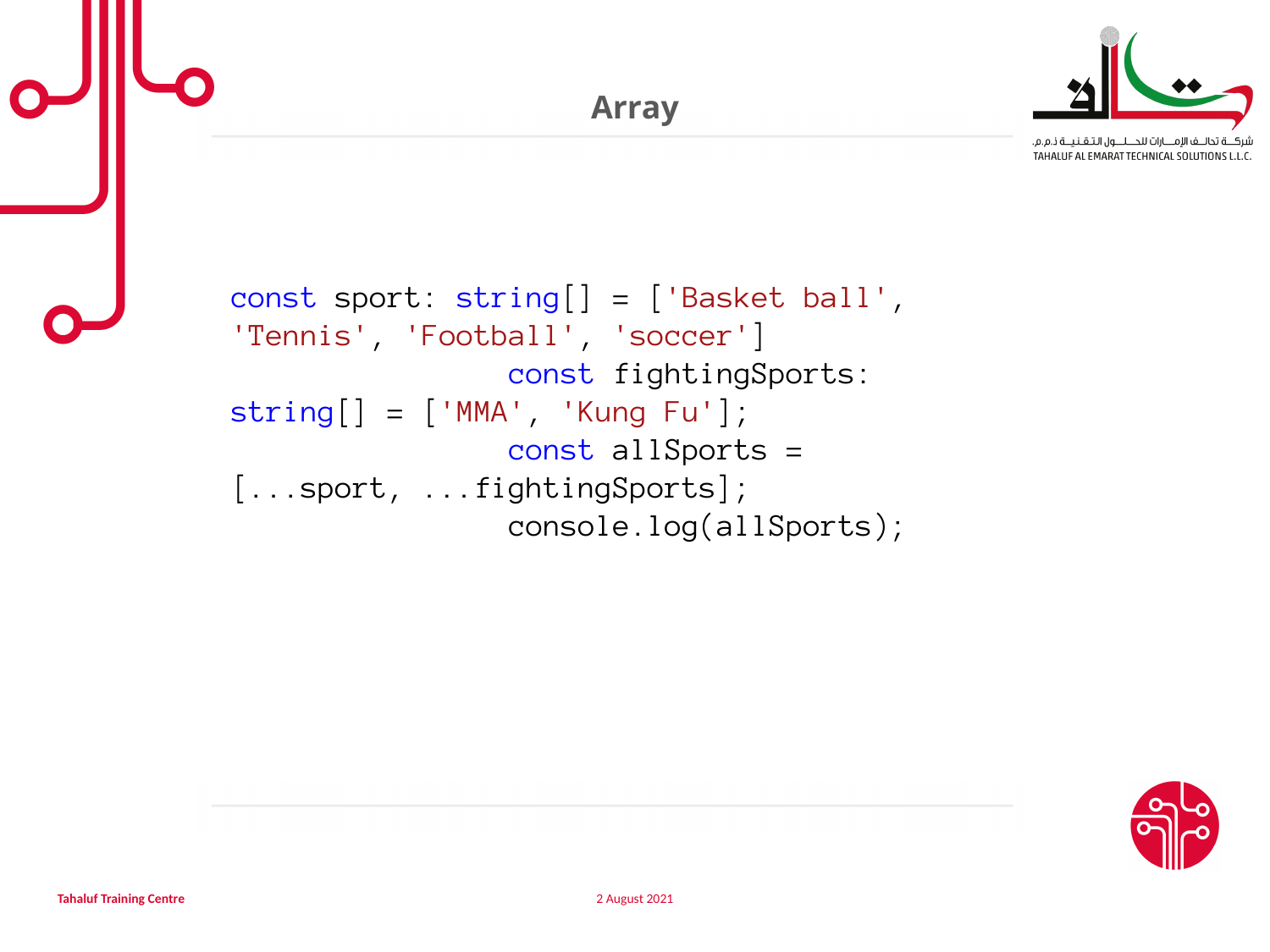

Array
const sport: string[] = ['Basket ball', 'Tennis', 'Football', 'soccer']
                const fightingSports: string[] = ['MMA', 'Kung Fu'];
                const allSports = [...sport, ...fightingSports];
                console.log(allSports);